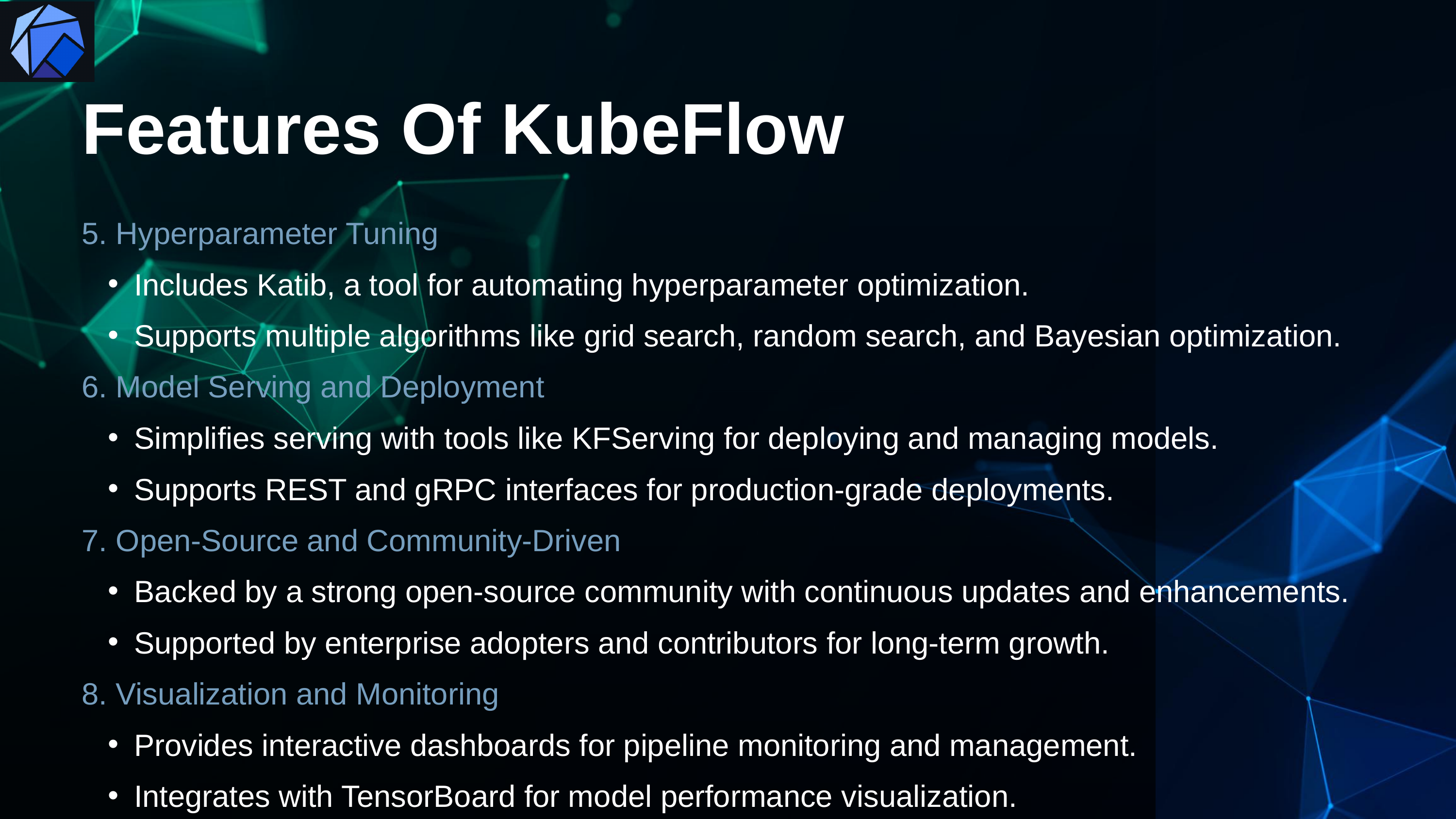

Features Of KubeFlow
5. Hyperparameter Tuning
Includes Katib, a tool for automating hyperparameter optimization.
Supports multiple algorithms like grid search, random search, and Bayesian optimization.
6. Model Serving and Deployment
Simplifies serving with tools like KFServing for deploying and managing models.
Supports REST and gRPC interfaces for production-grade deployments.
7. Open-Source and Community-Driven
Backed by a strong open-source community with continuous updates and enhancements.
Supported by enterprise adopters and contributors for long-term growth.
8. Visualization and Monitoring
Provides interactive dashboards for pipeline monitoring and management.
Integrates with TensorBoard for model performance visualization.